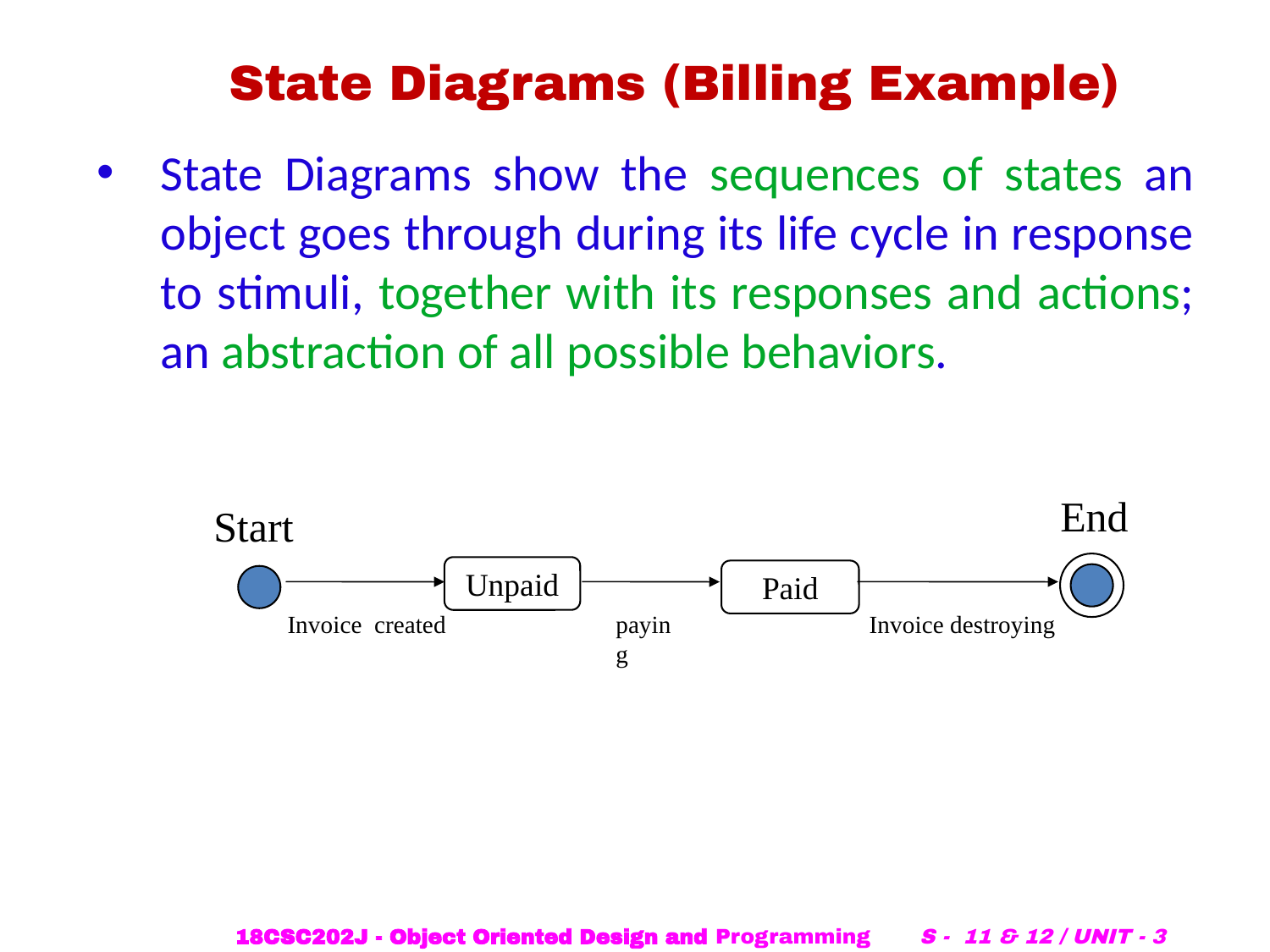

# State Diagrams (Billing Example)
State Diagrams show the sequences of states an object goes through during its life cycle in response to stimuli, together with its responses and actions; an abstraction of all possible behaviors.
End
Start

Unpaid
Paid

Invoice  created
paying
Invoice destroying
18CSC202J - Object Oriented Design and Programming       S -  11 & 12 / UNIT - 3